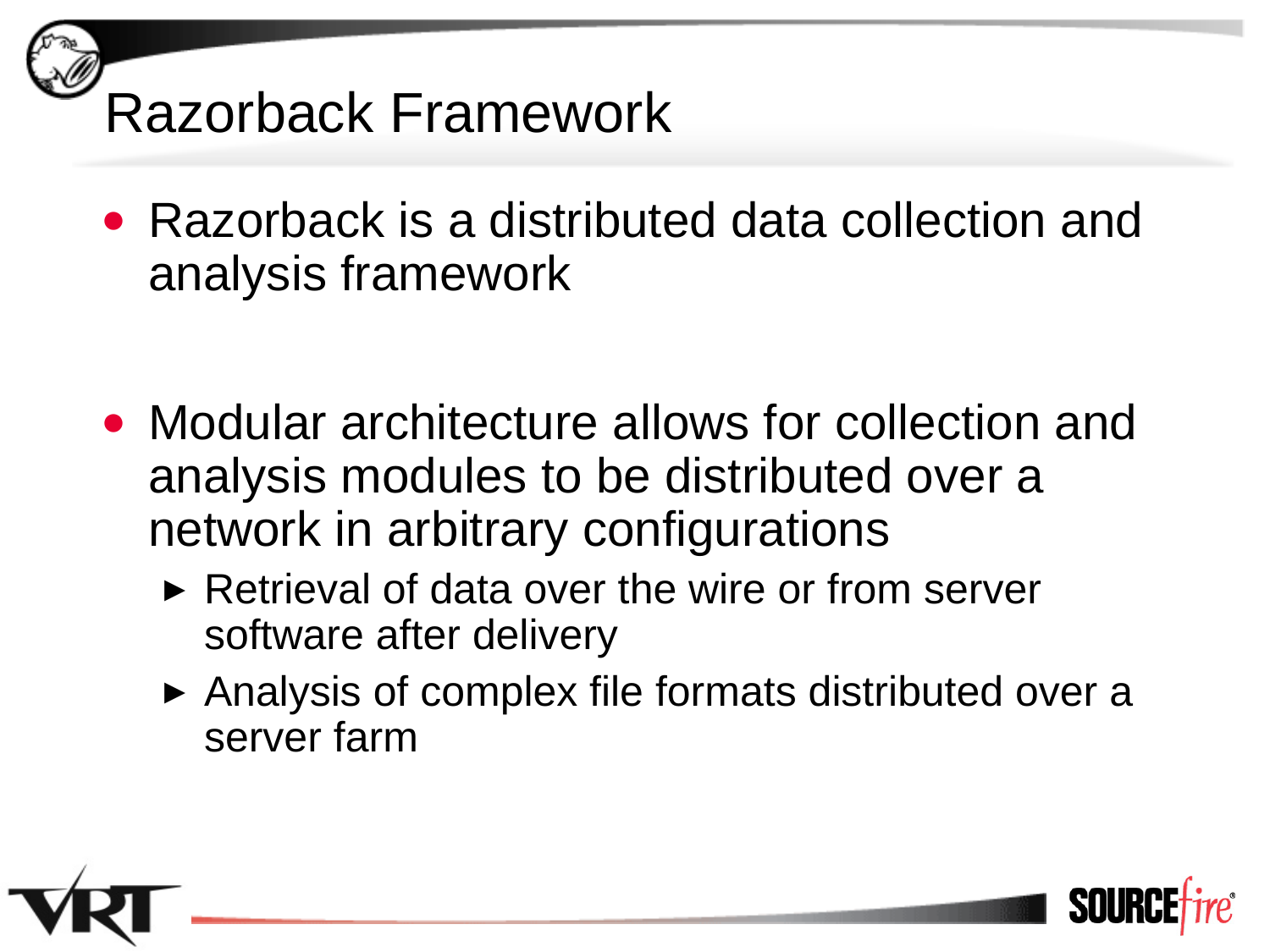

# Razorback Framework
Razorback is a distributed data collection and analysis framework

Modular architecture allows for collection and analysis modules to be distributed over a network in arbitrary configurations
Retrieval of data over the wire or from server software after delivery
Analysis of complex file formats distributed over a server farm